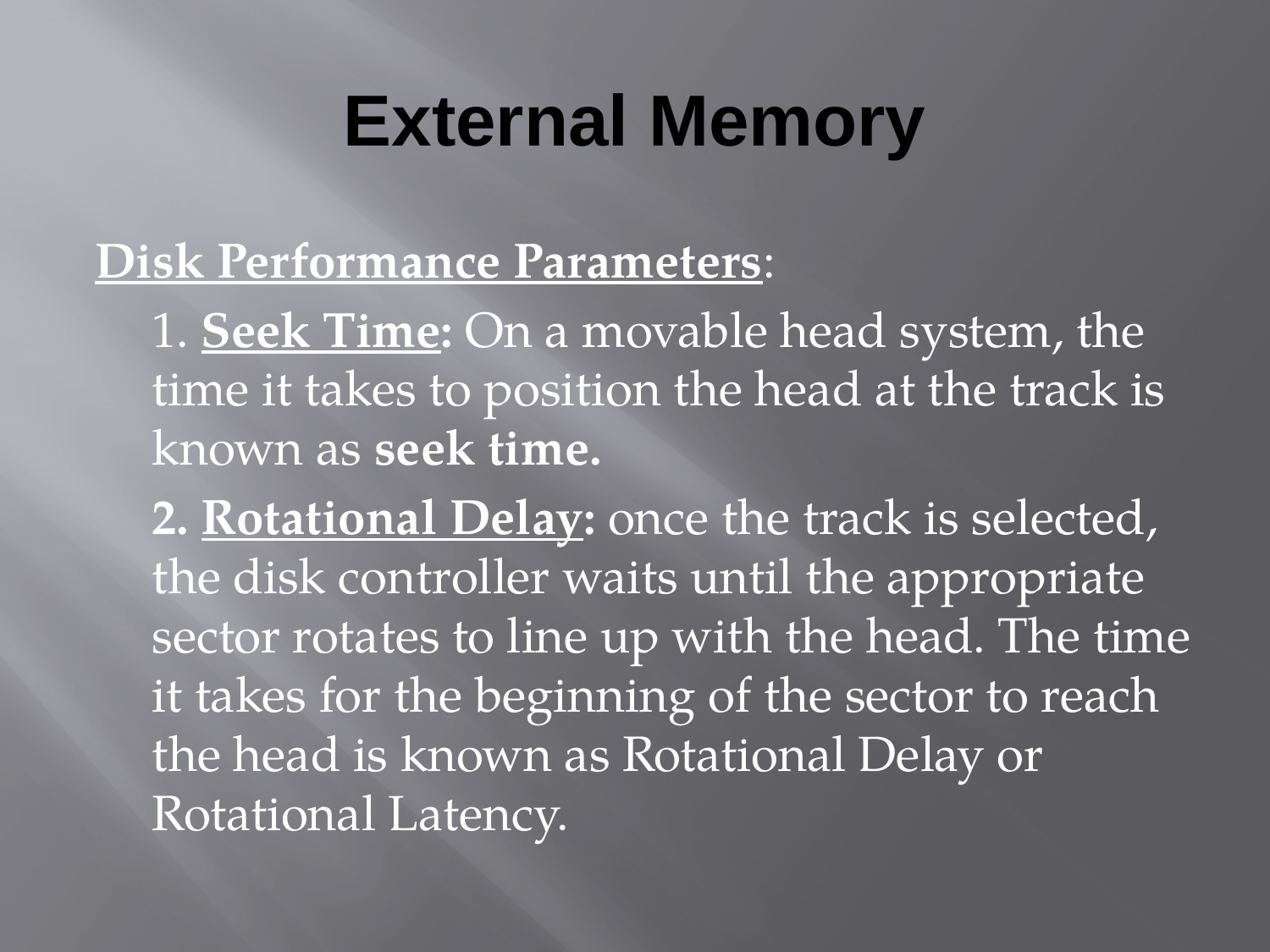

# External Memory
Disk Performance Parameters:
	1. Seek Time: On a movable head system, the time it takes to position the head at the track is known as seek time.
	2. Rotational Delay: once the track is selected, the disk controller waits until the appropriate sector rotates to line up with the head. The time it takes for the beginning of the sector to reach the head is known as Rotational Delay or Rotational Latency.